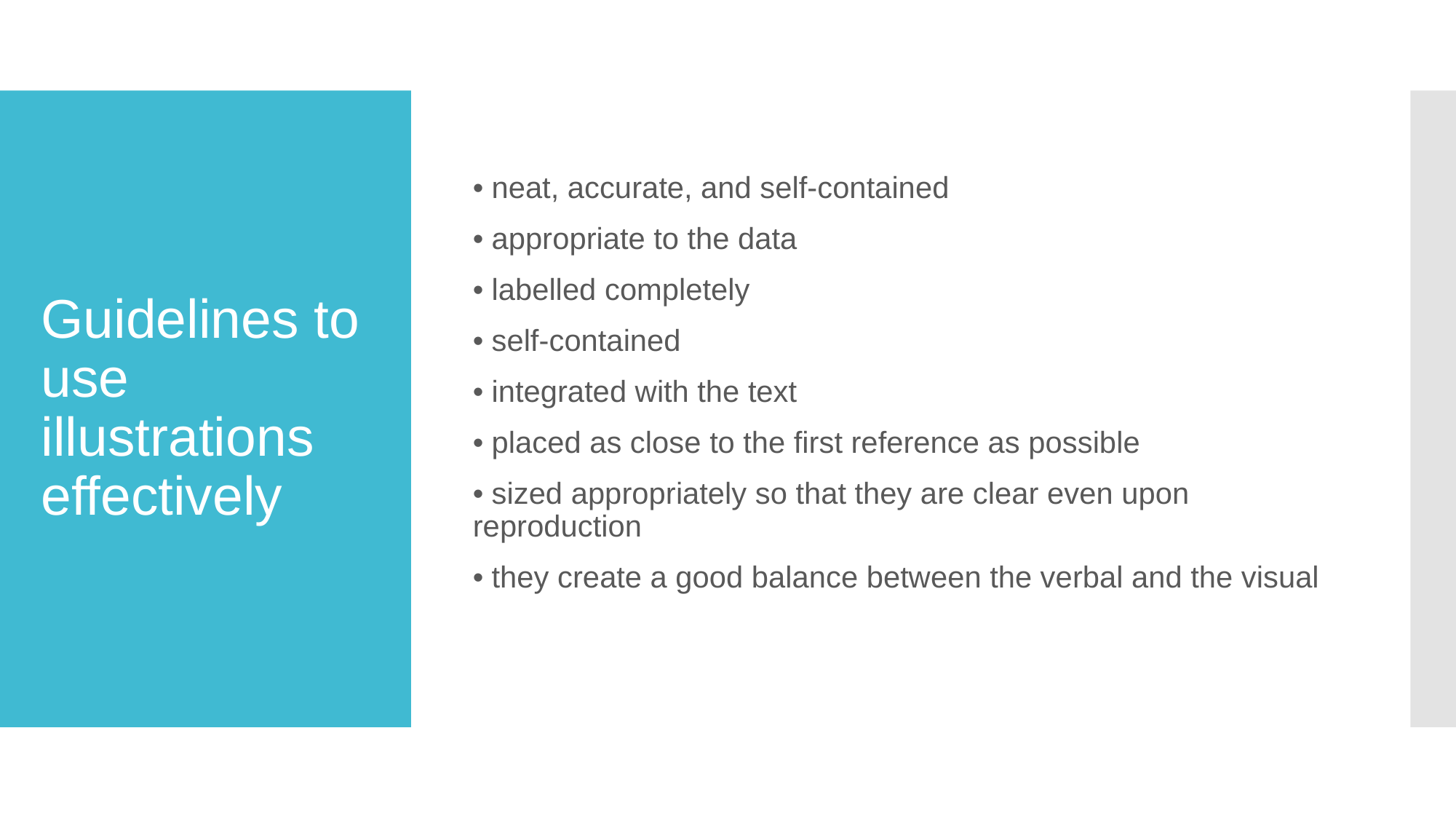

• neat, accurate, and self-contained
• appropriate to the data
• labelled completely
• self-contained
• integrated with the text
• placed as close to the first reference as possible
• sized appropriately so that they are clear even upon reproduction
• they create a good balance between the verbal and the visual

# Guidelines to use illustrations effectively